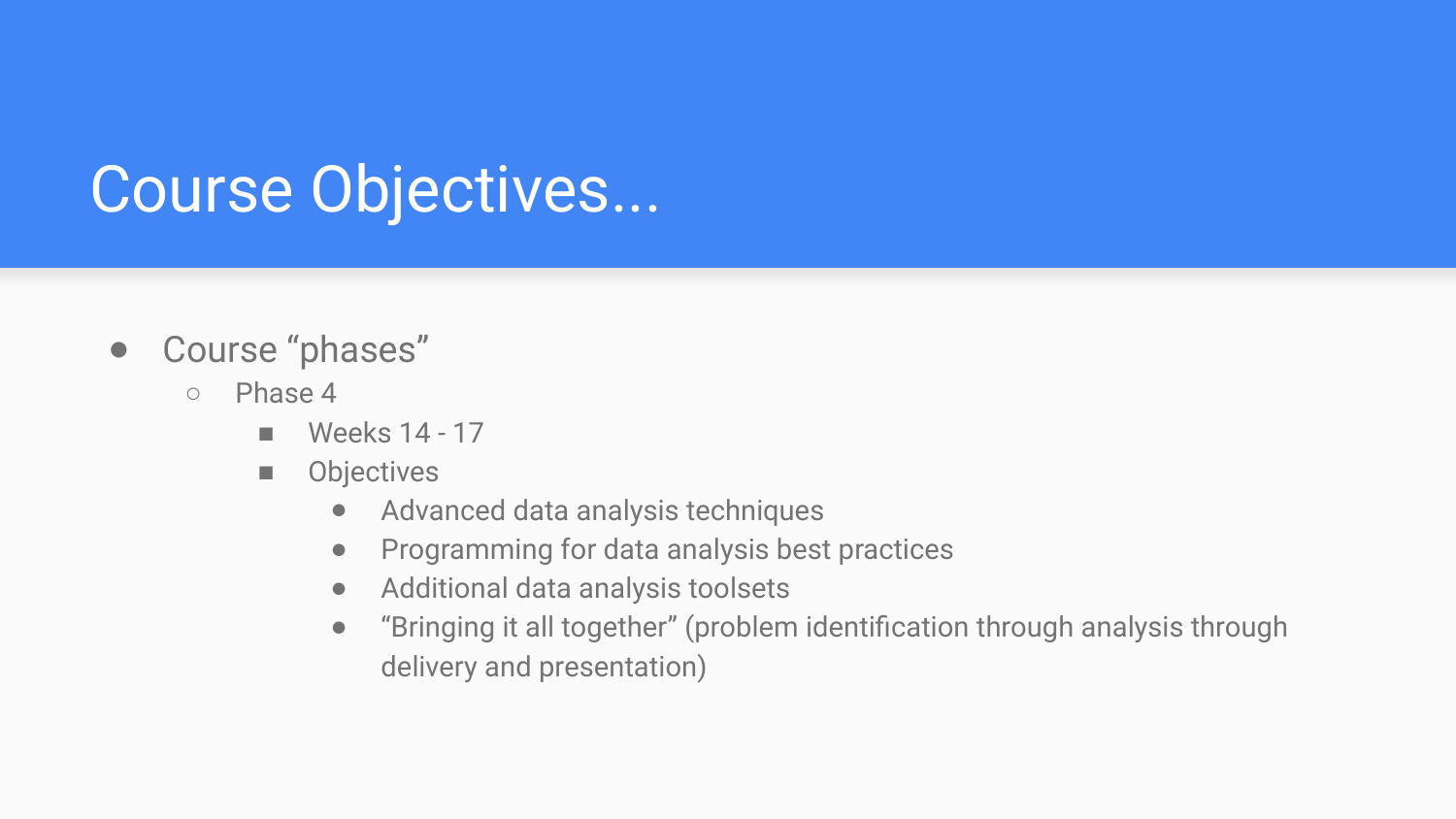

# Course Objectives...
Course “phases”
Phase 4
Weeks 14 - 17
Objectives
Advanced data analysis techniques
Programming for data analysis best practices
Additional data analysis toolsets
“Bringing it all together” (problem identification through analysis through delivery and presentation)